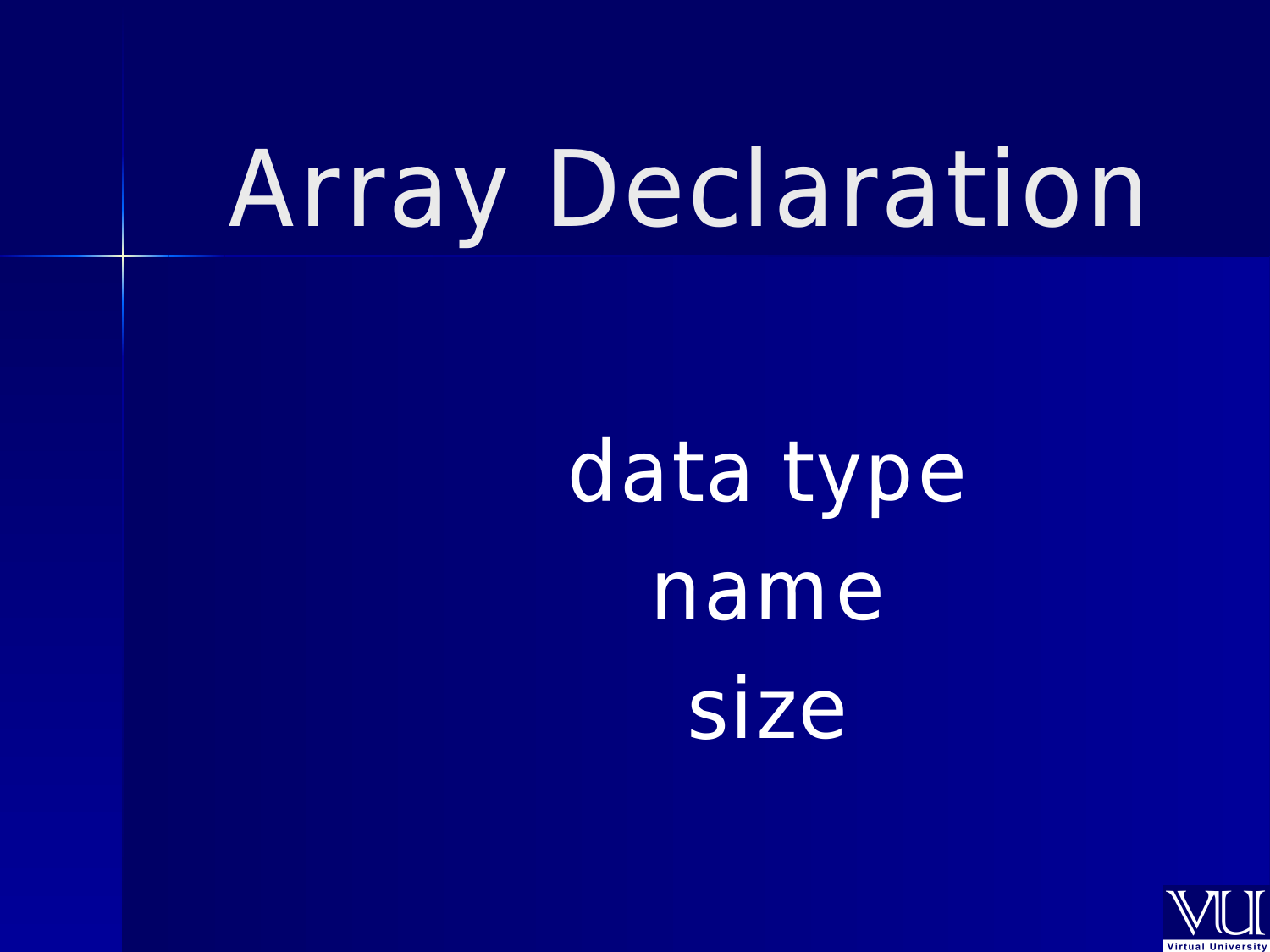

# Array Declaration

		data type
		name
		size